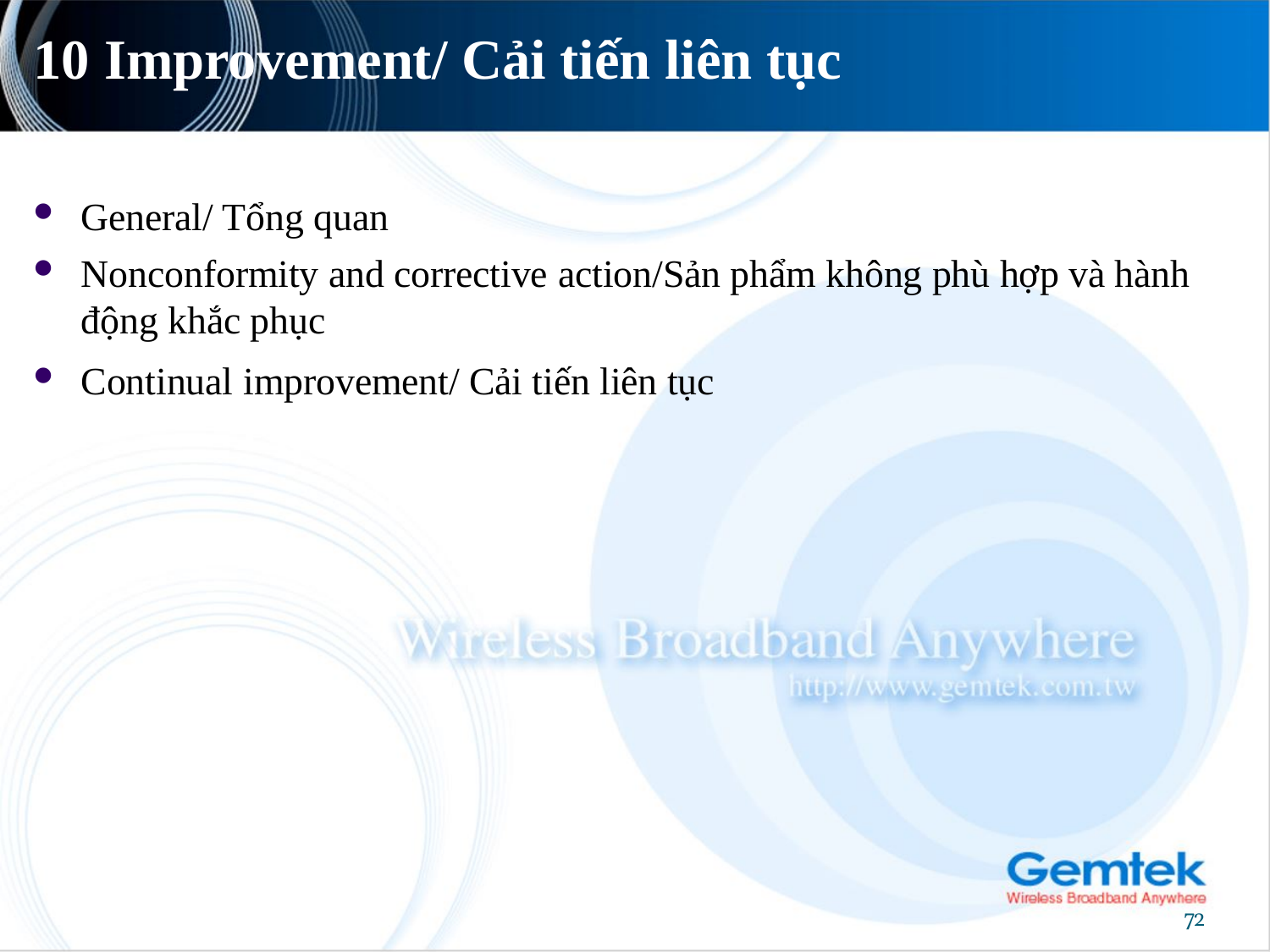

# 10 Improvement/ Cải tiến liên tục
General/ Tổng quan
Nonconformity and corrective action/Sản phẩm không phù hợp và hành động khắc phục
Continual improvement/ Cải tiến liên tục
72